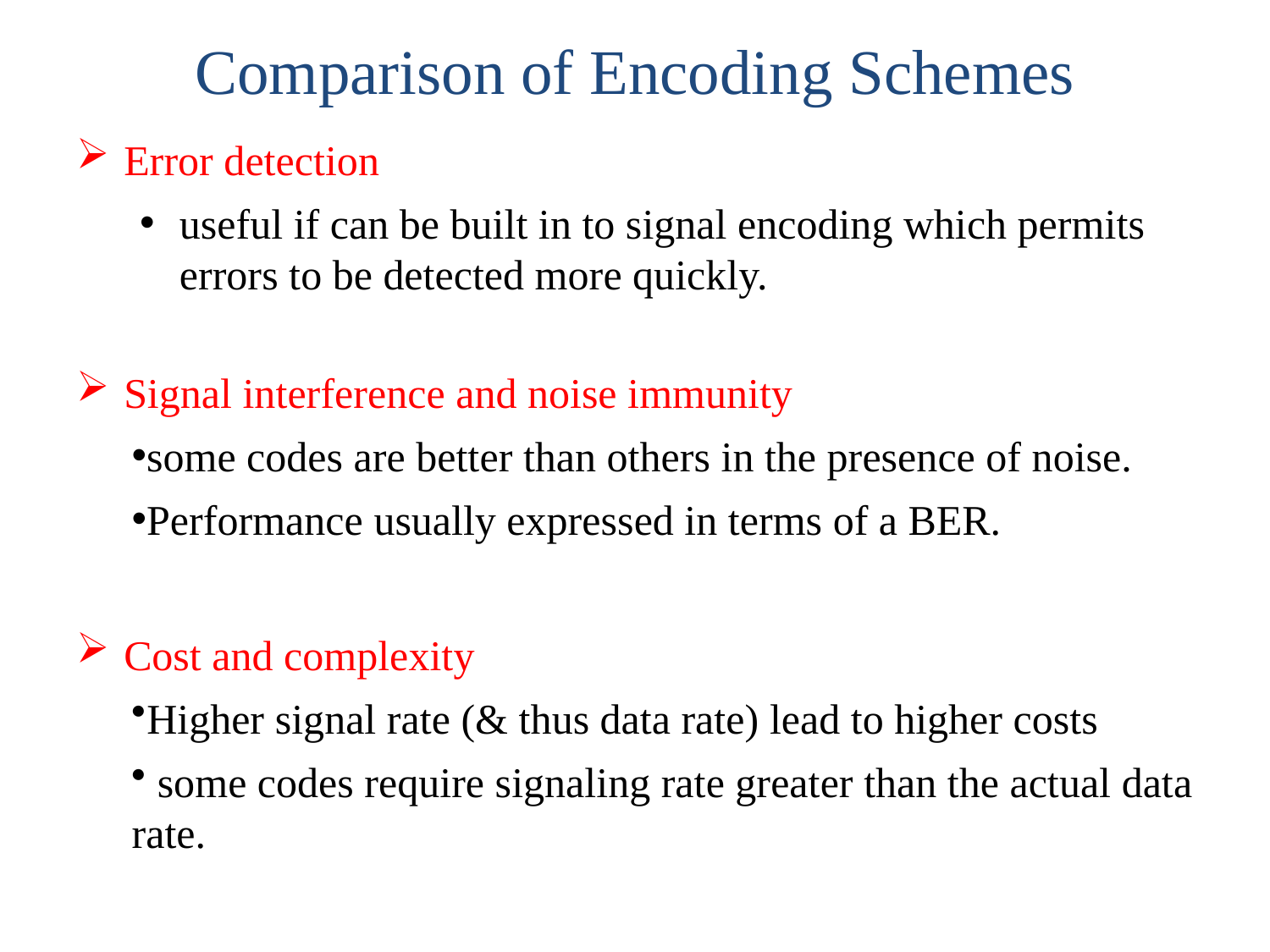

# Comparison of Encoding Schemes
Error detection
useful if can be built in to signal encoding which permits errors to be detected more quickly.

Signal interference and noise immunity
some codes are better than others in the presence of noise.
Performance usually expressed in terms of a BER.

Cost and complexity
Higher signal rate (& thus data rate) lead to higher costs
 some codes require signaling rate greater than the actual data rate.